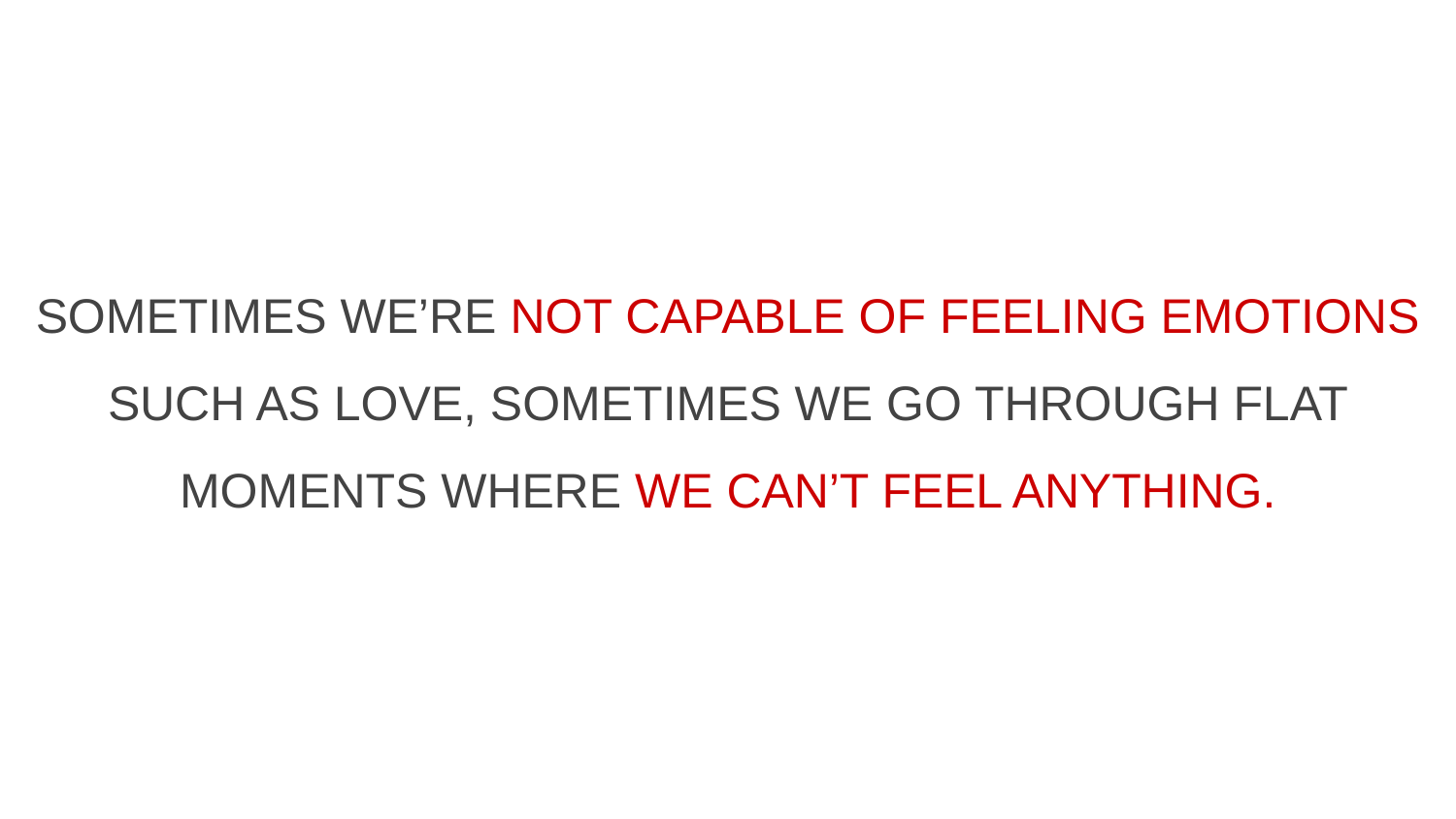

SOMETIMES WE’RE NOT CAPABLE OF FEELING EMOTIONS SUCH AS LOVE, SOMETIMES WE GO THROUGH FLAT MOMENTS WHERE WE CAN’T FEEL ANYTHING.